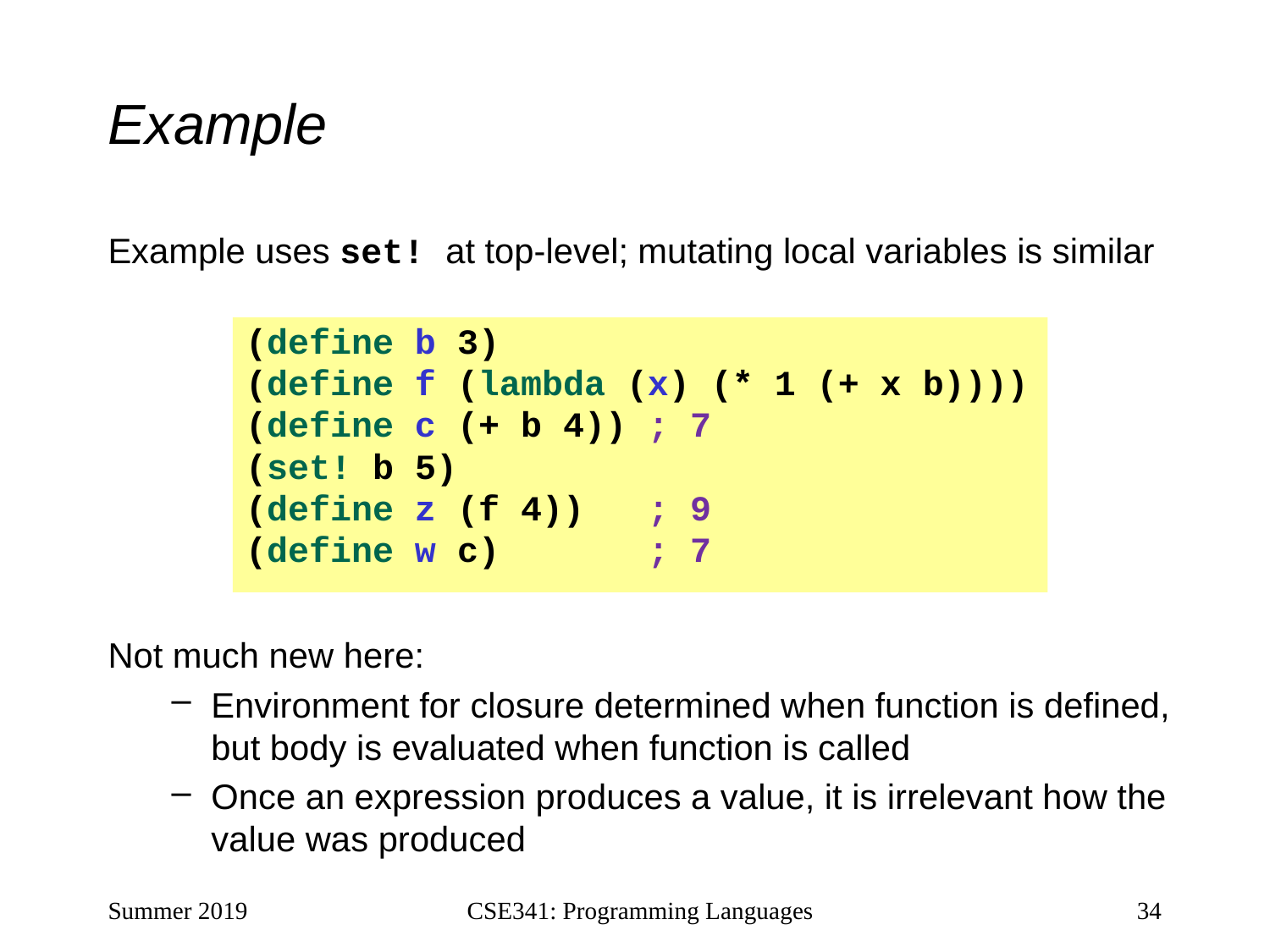

# Example
Example uses set! at top-level; mutating local variables is similar

Not much new here:
Environment for closure determined when function is defined, but body is evaluated when function is called
Once an expression produces a value, it is irrelevant how the value was produced
(define b 3)
(define f (lambda (x) (* 1 (+ x b))))
(define c (+ b 4)) ; 7
(set! b 5)
(define z (f 4))   ; 9
(define w c)       ; 7
Summer 2019
CSE341: Programming Languages
34